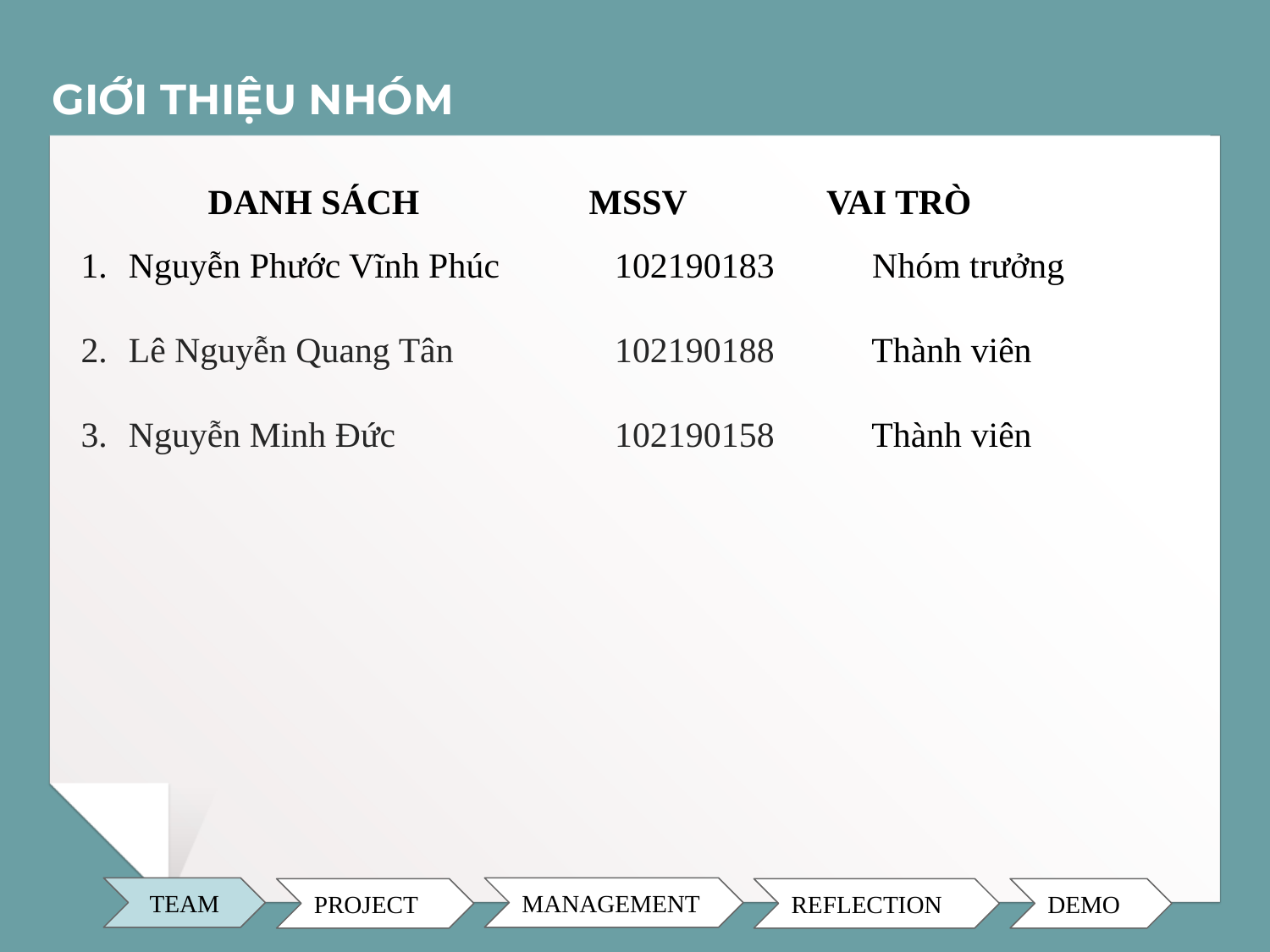

# GIỚI THIỆU NHÓM
	DANH SÁCH		MSSV	                  VAI TRÒ
Nguyễn Phước Vĩnh Phúc 	102190183	 Nhóm trưởng
Lê Nguyễn Quang Tân	102190188	 Thành viên
Nguyễn Minh Đức	102190158	 Thành viên
TEAM
MANAGEMENT
PROJECT
REFLECTION
DEMO